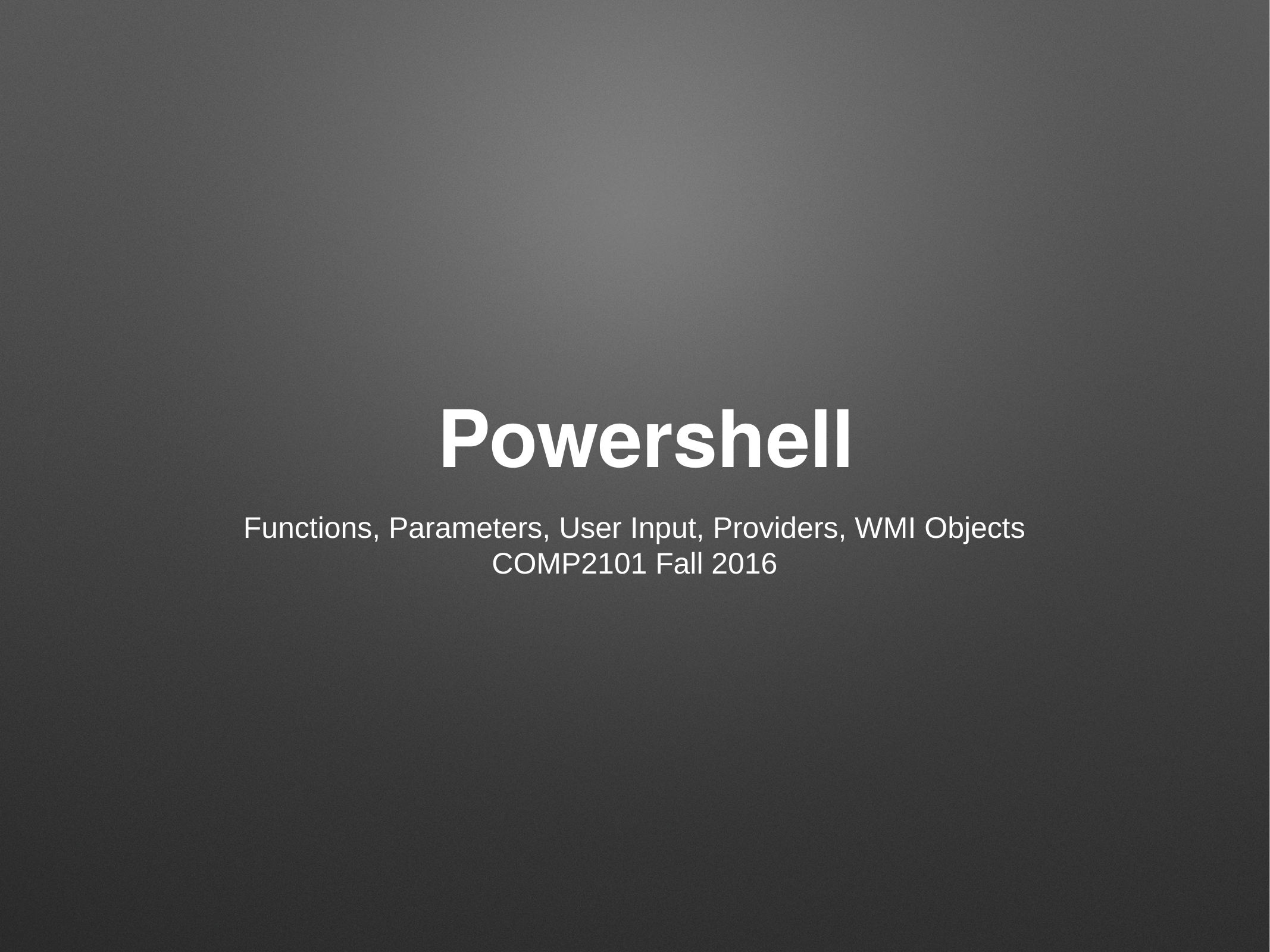

# Powershell
Functions, Parameters, User Input, Providers, WMI Objects
COMP2101 Fall 2016